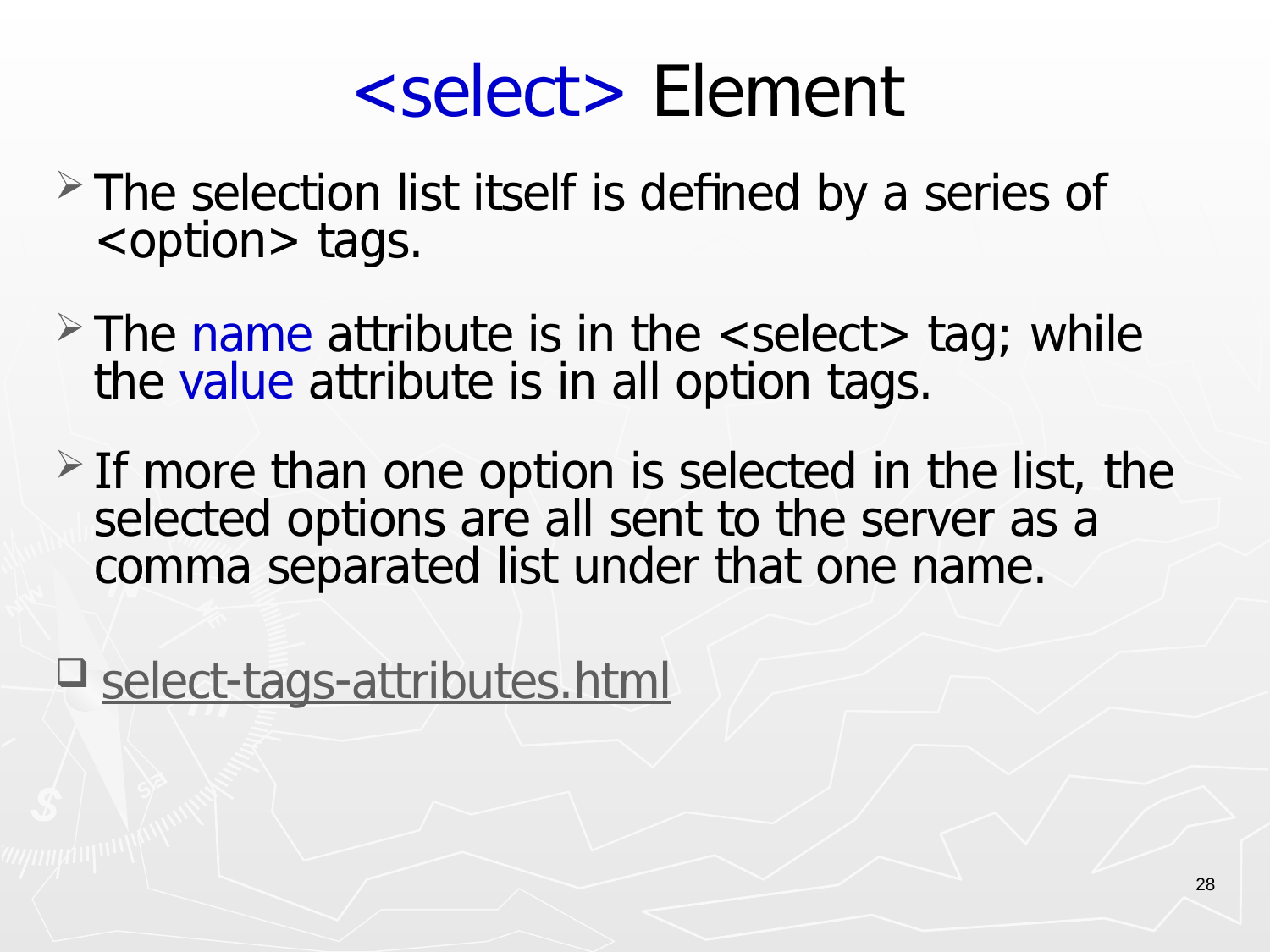

# <select> Element
The selection list itself is defined by a series of <option> tags.

The name attribute is in the <select> tag; while the value attribute is in all option tags.

If more than one option is selected in the list, the selected options are all sent to the server as a comma separated list under that one name.

select-tags-attributes.html

28